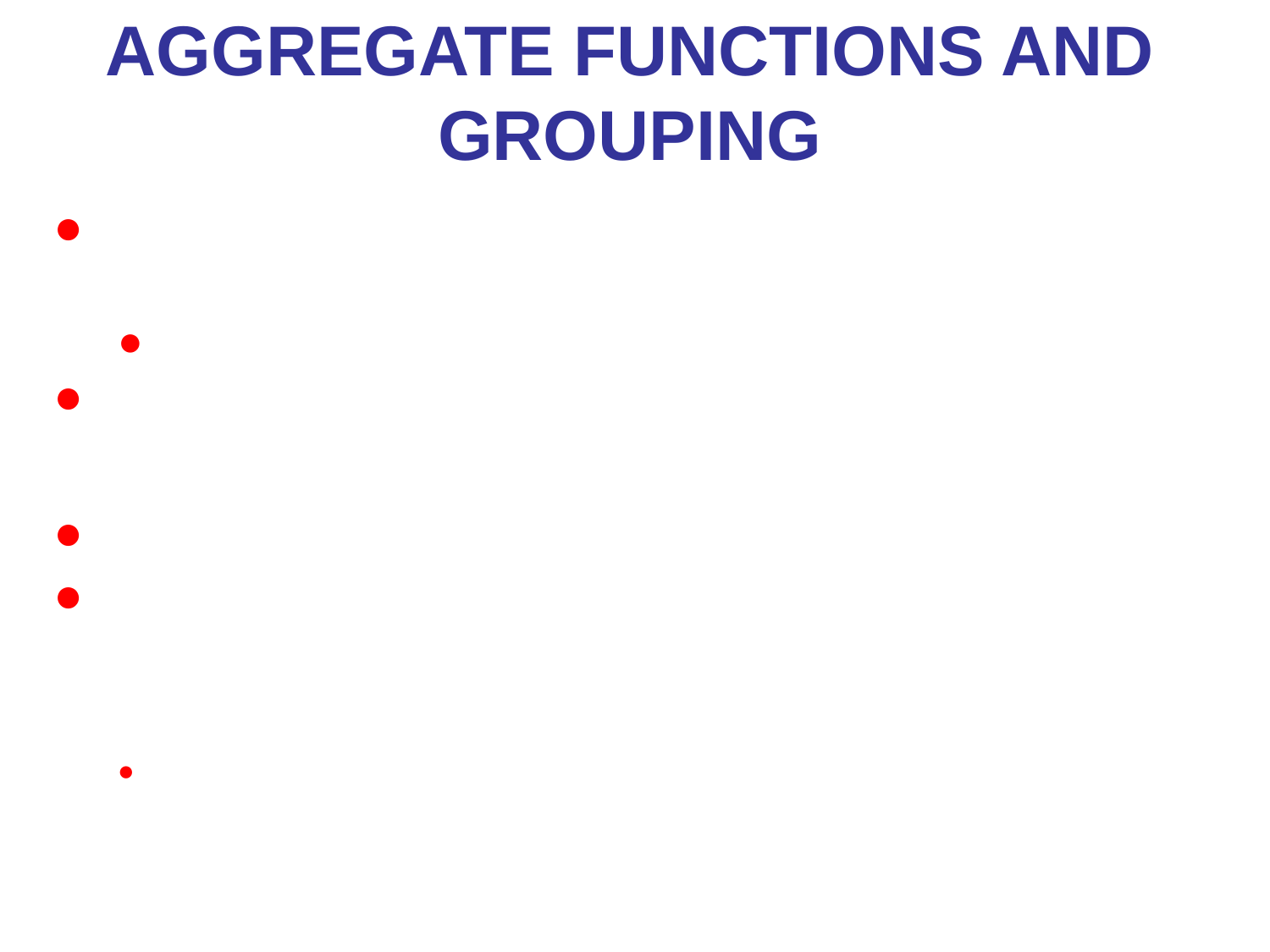

# Aggregate Functions and Grouping
to specify mathematical aggregation functions on collections of values from the database
SUM, AVERAGE, MAXIMUM, MINIMUM, COUNT
to group the tuples in a relation by the value of some of their attributes
<grouping attributes> ℑ <function list> (R)
Example: to retrieve each department number, the number of employees in a department, and their average salary
DNO ℑ COUNT  SSN, AVERAGE SALARY (EMPLOYEE)
*